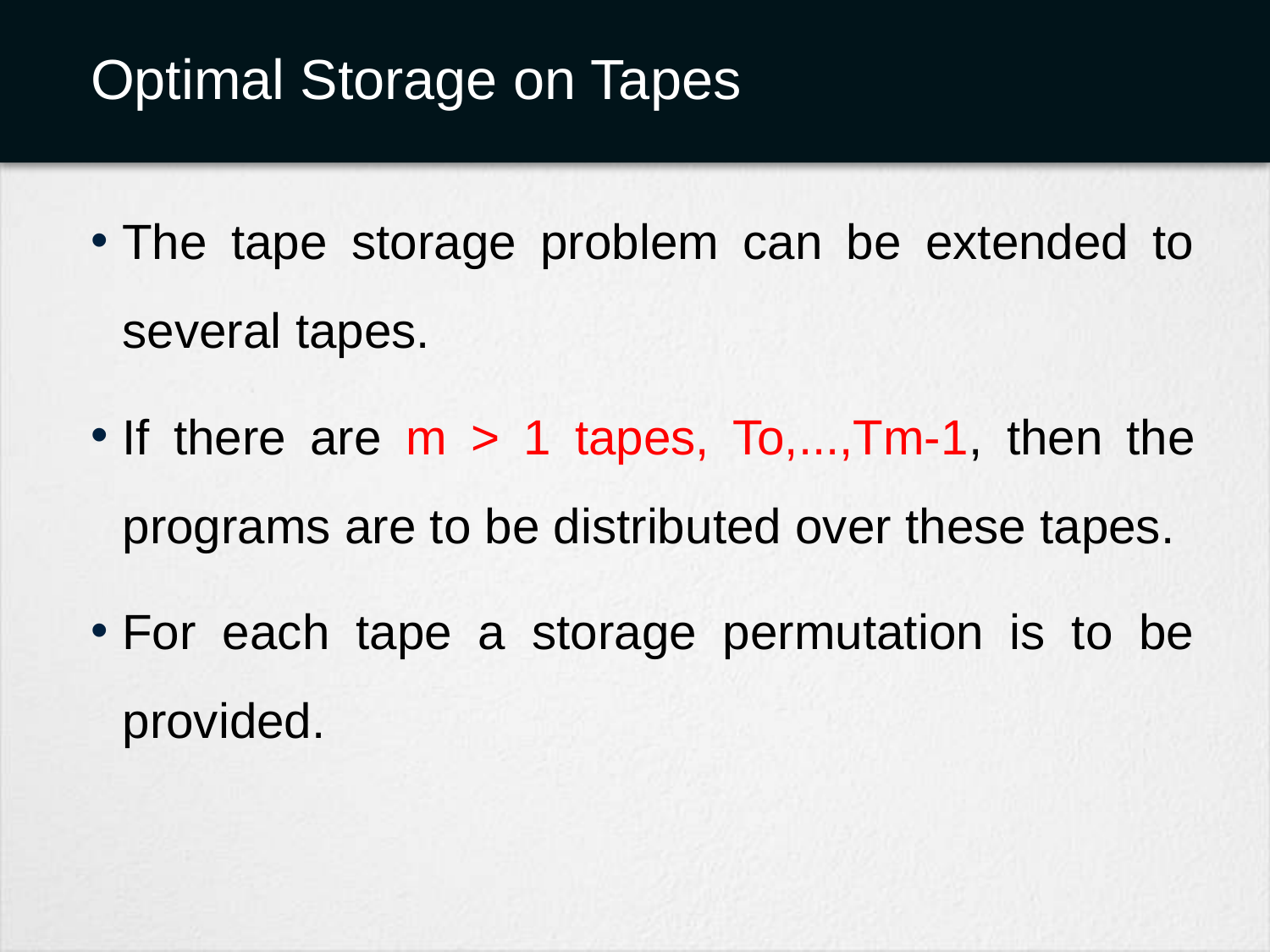

# Optimal Storage on Tapes
The tape storage problem can be extended to several tapes.
If there are m > 1 tapes, To,...,Tm-1, then the programs are to be distributed over these tapes.
For each tape a storage permutation is to be provided.